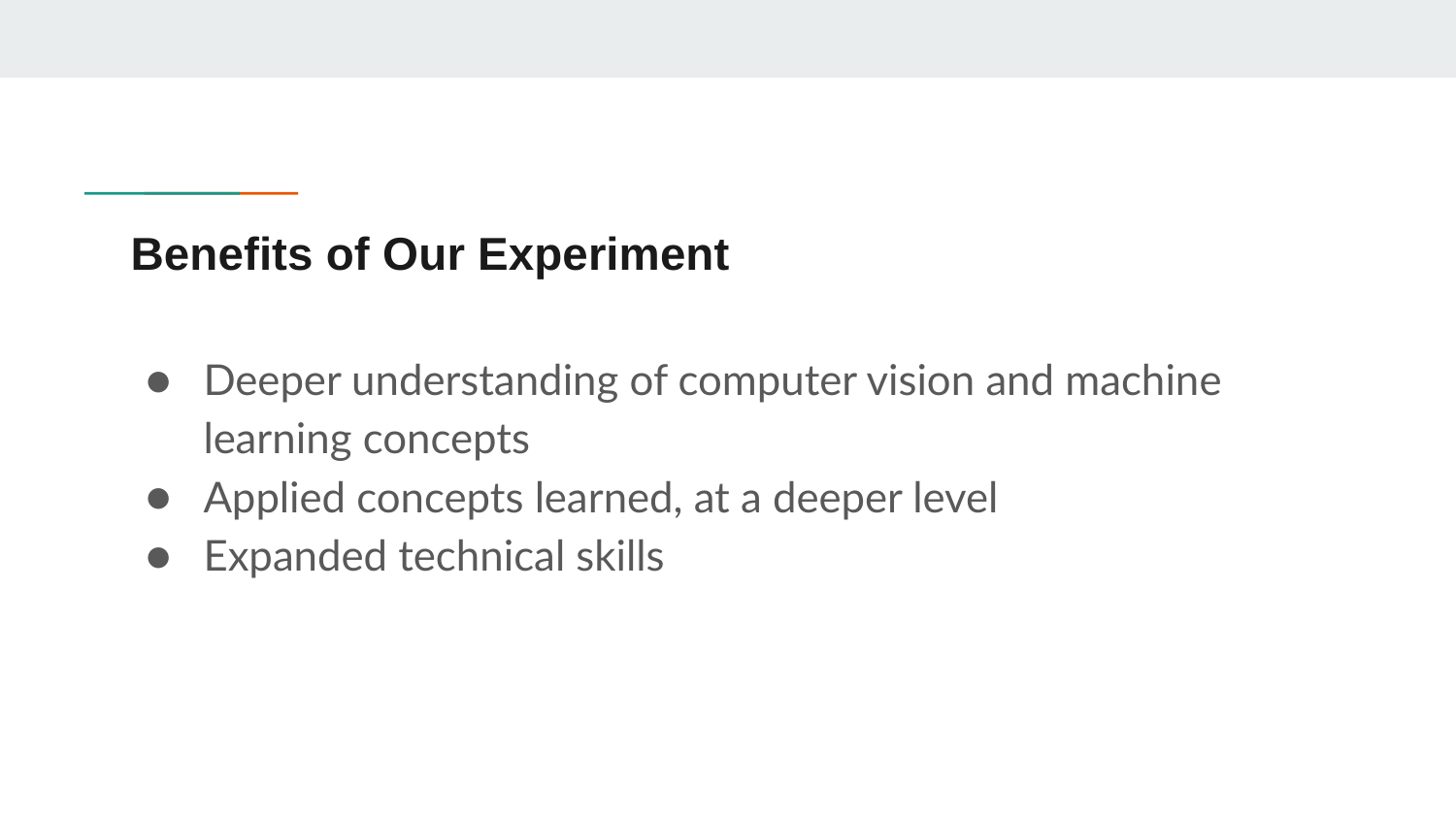

# Benefits of Our Experiment
Deeper understanding of computer vision and machine learning concepts
Applied concepts learned, at a deeper level
Expanded technical skills